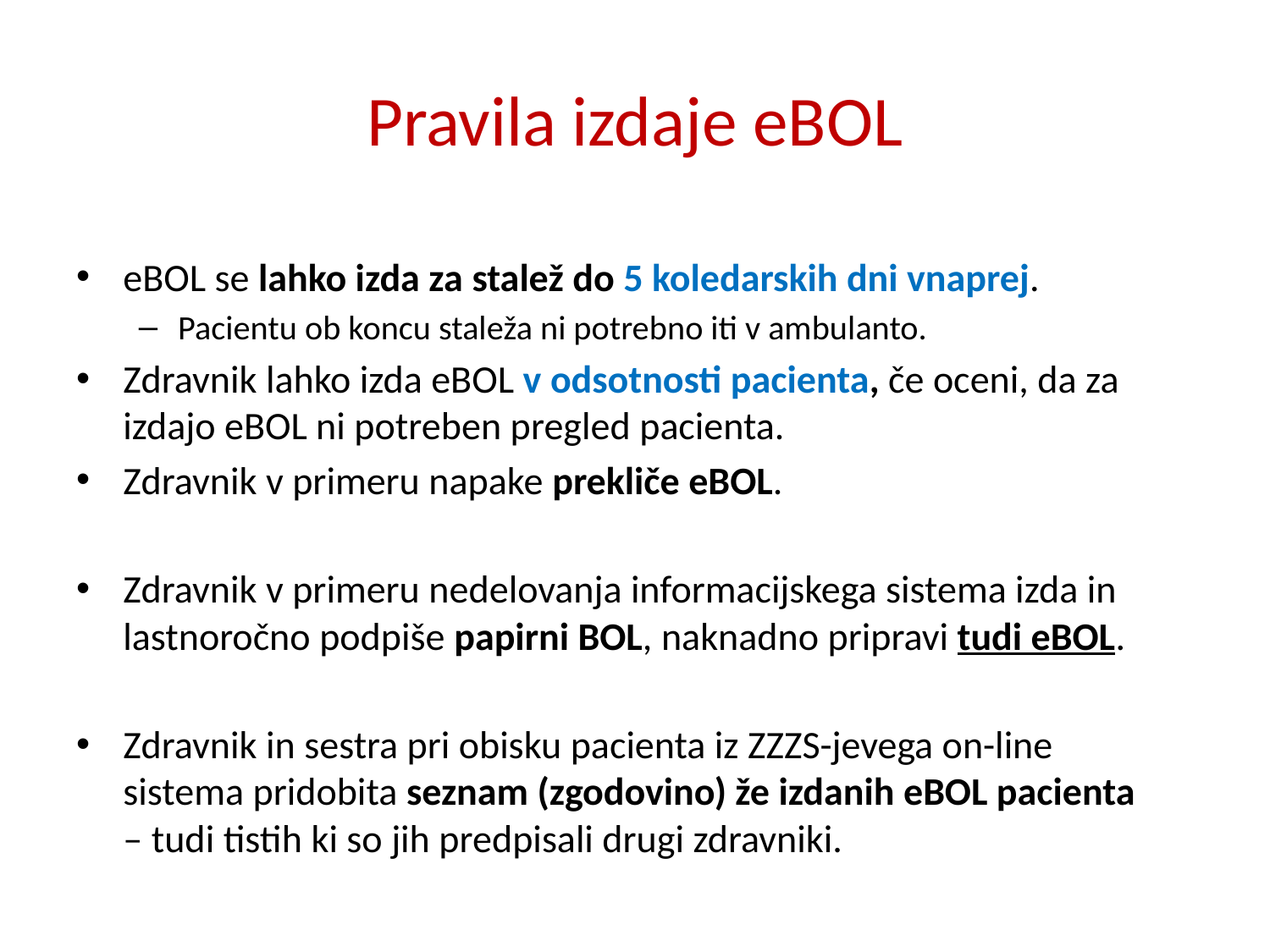

# Pravila izdaje eBOL
eBOL se lahko izda za stalež do 5 koledarskih dni vnaprej.
Pacientu ob koncu staleža ni potrebno iti v ambulanto.
Zdravnik lahko izda eBOL v odsotnosti pacienta, če oceni, da za izdajo eBOL ni potreben pregled pacienta.
Zdravnik v primeru napake prekliče eBOL.

Zdravnik v primeru nedelovanja informacijskega sistema izda in lastnoročno podpiše papirni BOL, naknadno pripravi tudi eBOL.

Zdravnik in sestra pri obisku pacienta iz ZZZS-jevega on-line sistema pridobita seznam (zgodovino) že izdanih eBOL pacienta – tudi tistih ki so jih predpisali drugi zdravniki.